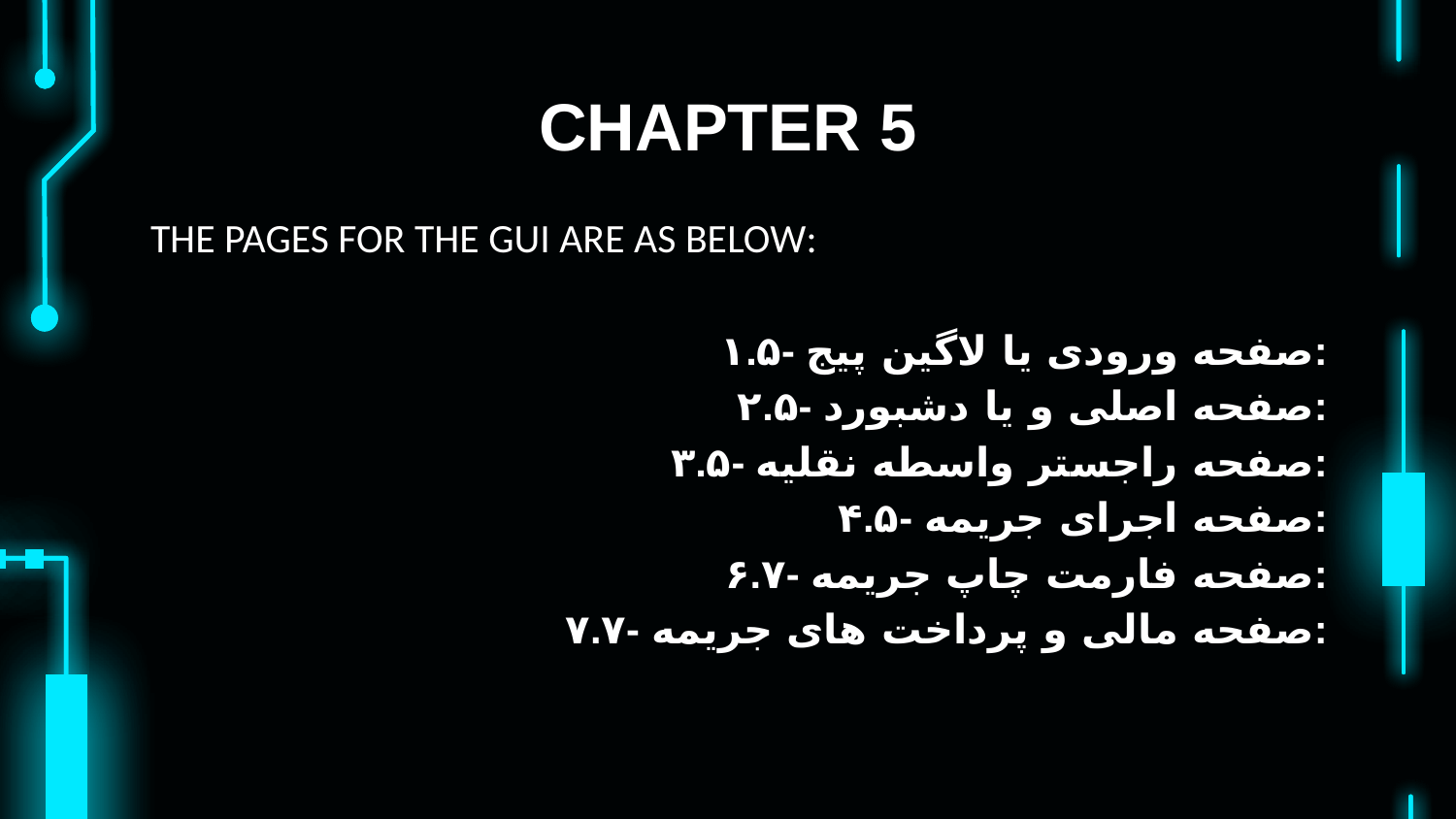

# CHAPTER 5
THE PAGES FOR THE GUI ARE AS BELOW:

۱.۵- صفحه ورودی یا لاگین پیج:
۲.۵- صفحه اصلی و یا دشبورد:
۳.۵- صفحه راجستر واسطه نقلیه:
۴.۵- صفحه اجرای جریمه:
۶.۷- صفحه فارمت چاپ جریمه:
۷.۷- صفحه مالی و پرداخت های جریمه: